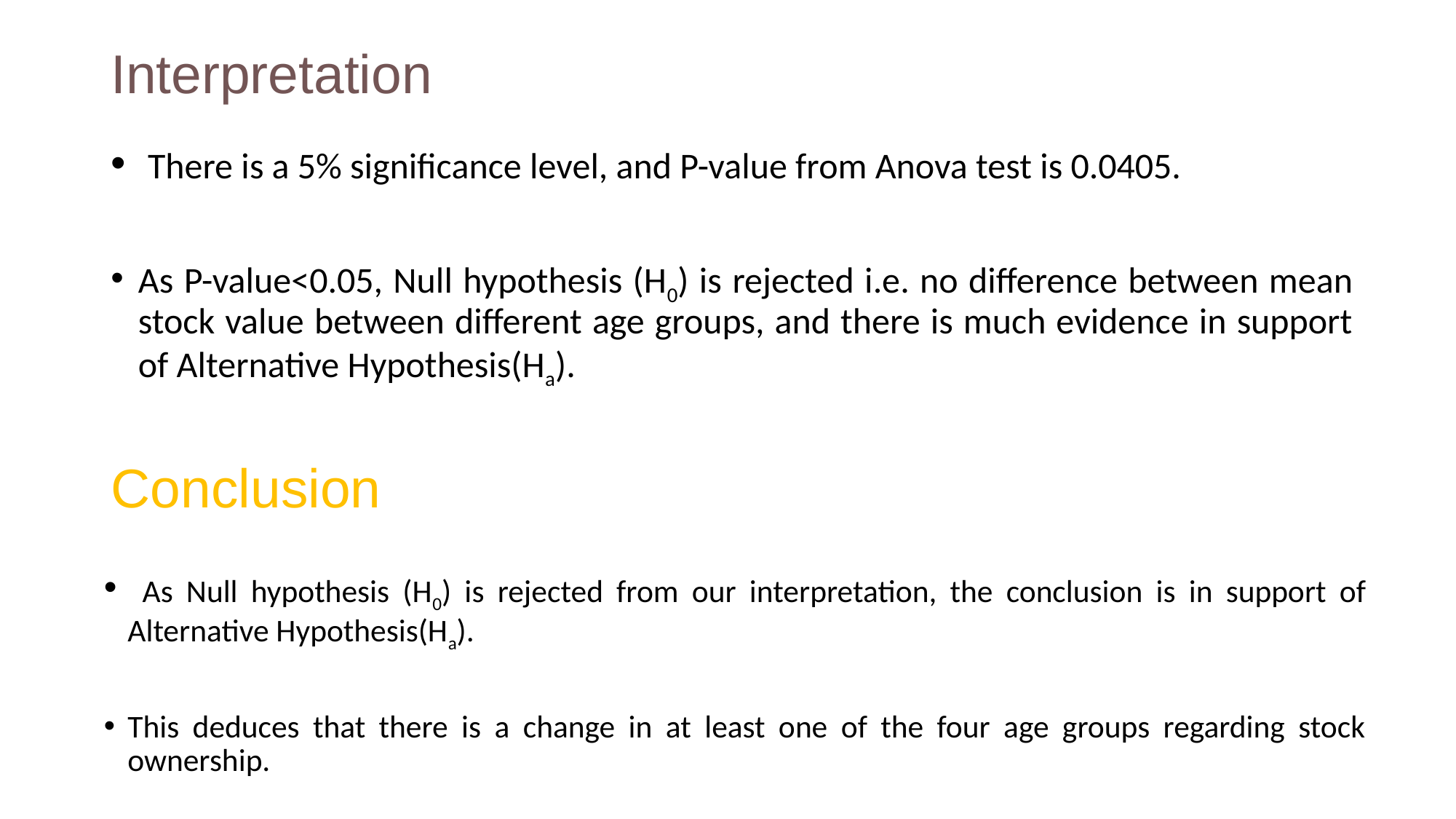

# Interpretation
 There is a 5% significance level, and P-value from Anova test is 0.0405.

As P-value<0.05, Null hypothesis (H0) is rejected i.e. no difference between mean stock value between different age groups, and there is much evidence in support of Alternative Hypothesis(Ha).

Conclusion
 As Null hypothesis (H0) is rejected from our interpretation, the conclusion is in support of Alternative Hypothesis(Ha).

This deduces that there is a change in at least one of the four age groups regarding stock ownership.